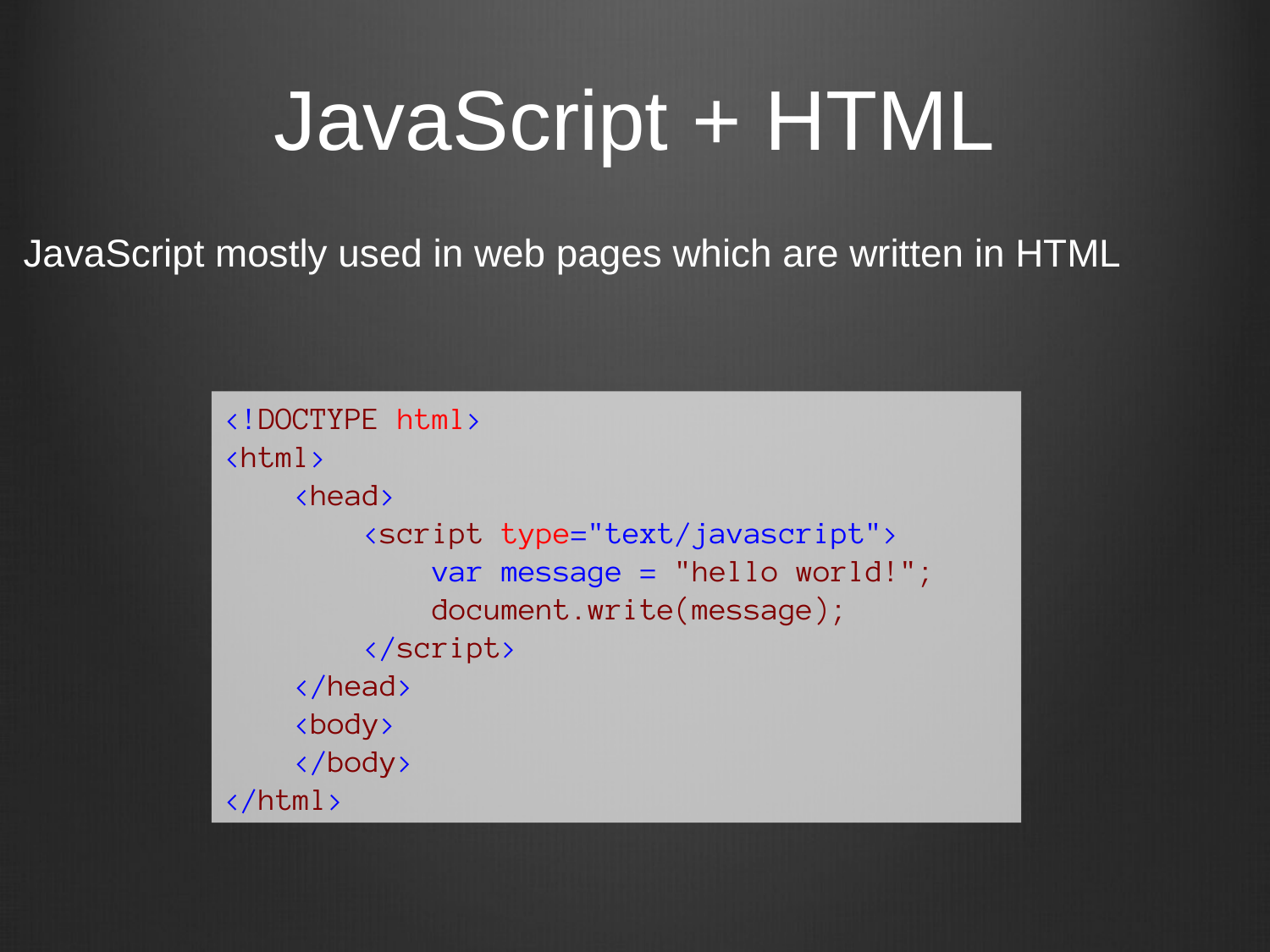

# JavaScript + HTML
JavaScript mostly used in web pages which are written in HTML
<!DOCTYPE html>
<html>
    <head>
        <script type="text/javascript">
            var message = "hello world!";
            document.write(message);
        </script>
    </head>
    <body>
    </body>
</html>